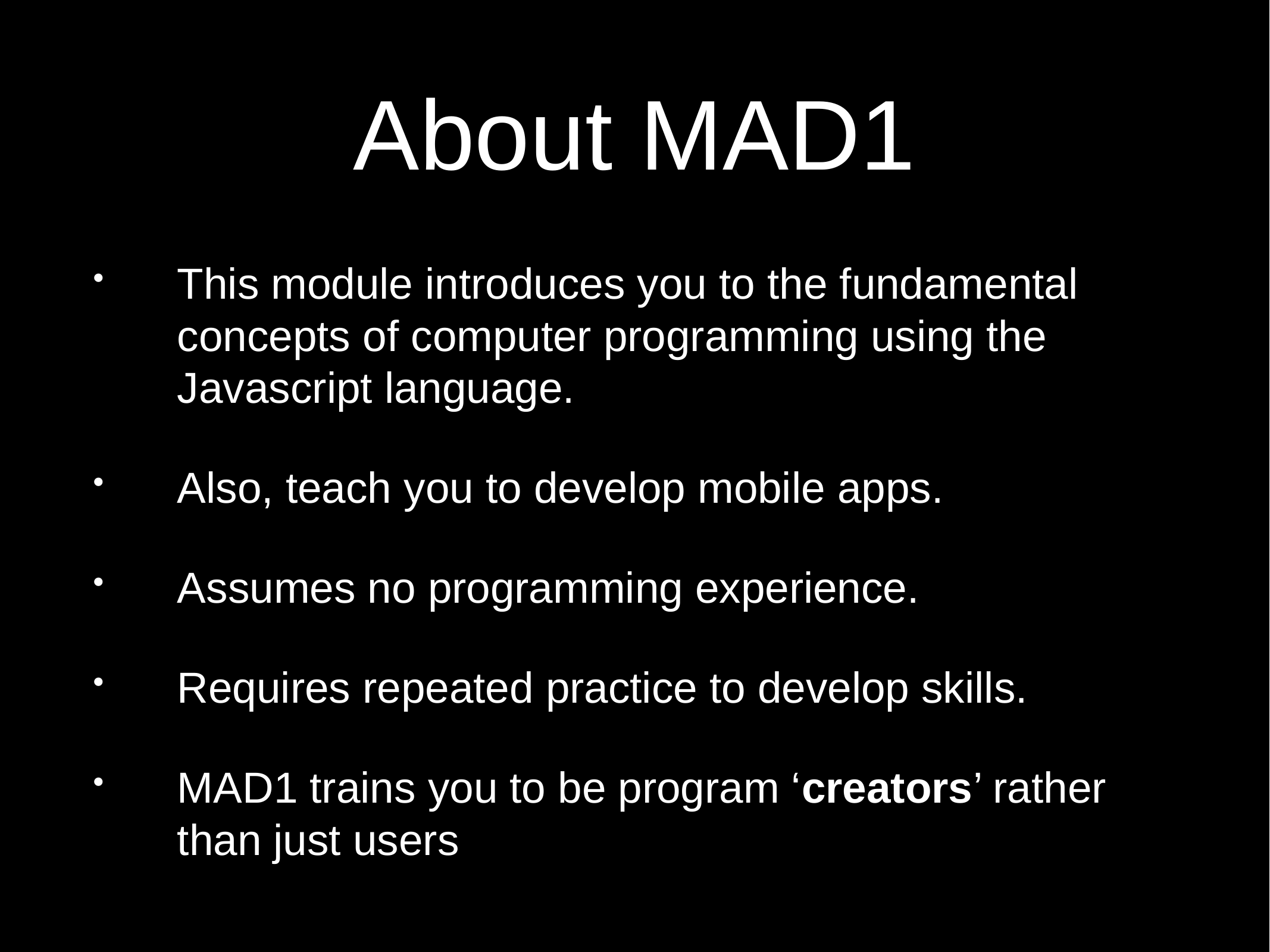

# About MAD1
This module introduces you to the fundamental concepts of computer programming using the Javascript language.
Also, teach you to develop mobile apps.
Assumes no programming experience.
Requires repeated practice to develop skills.
MAD1 trains you to be program ‘creators’ rather than just users